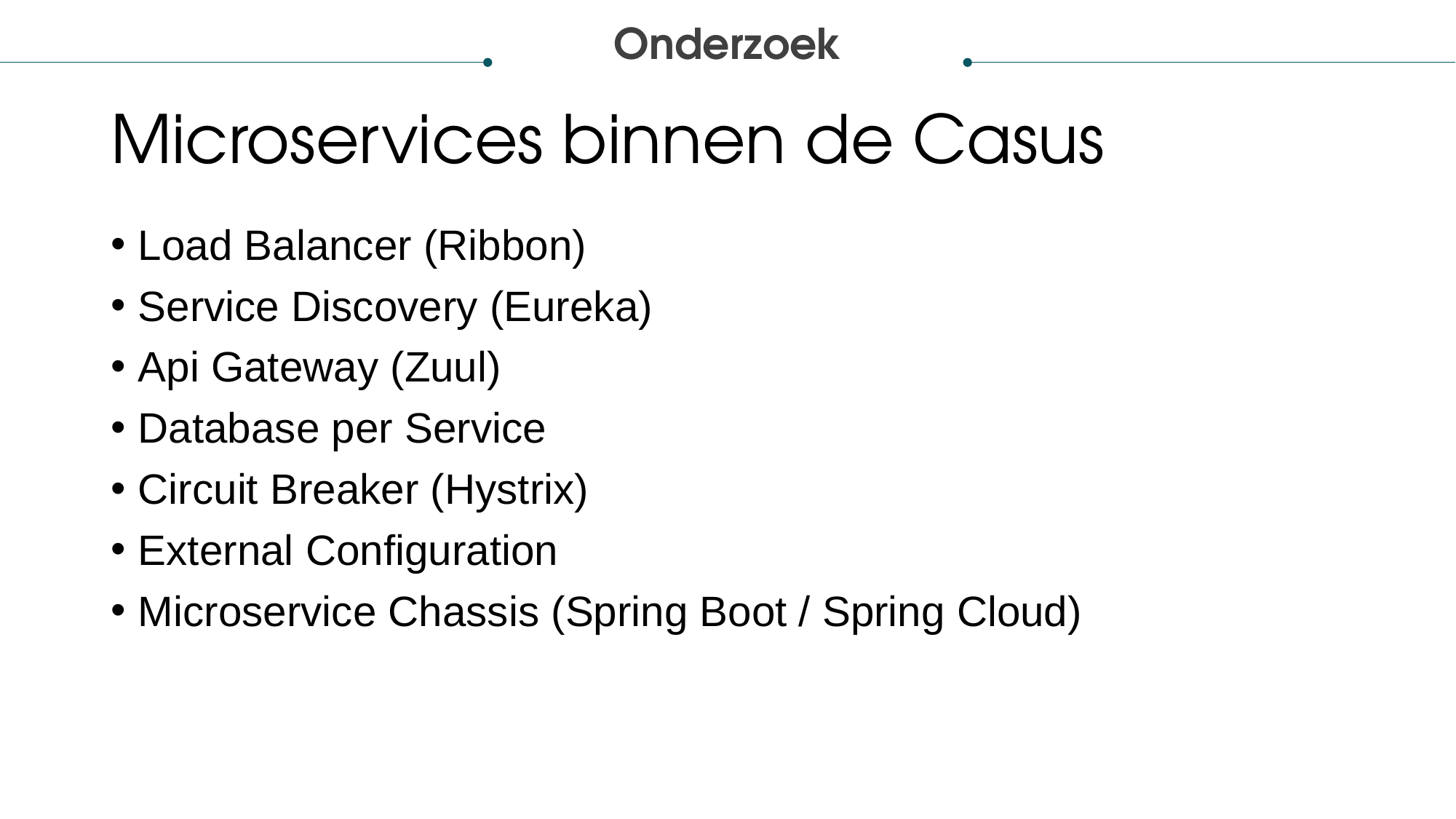

Onderzoek
# Microservices binnen de Casus
Load Balancer (Ribbon)
Service Discovery (Eureka)
Api Gateway (Zuul)
Database per Service
Circuit Breaker (Hystrix)
External Configuration
Microservice Chassis (Spring Boot / Spring Cloud)